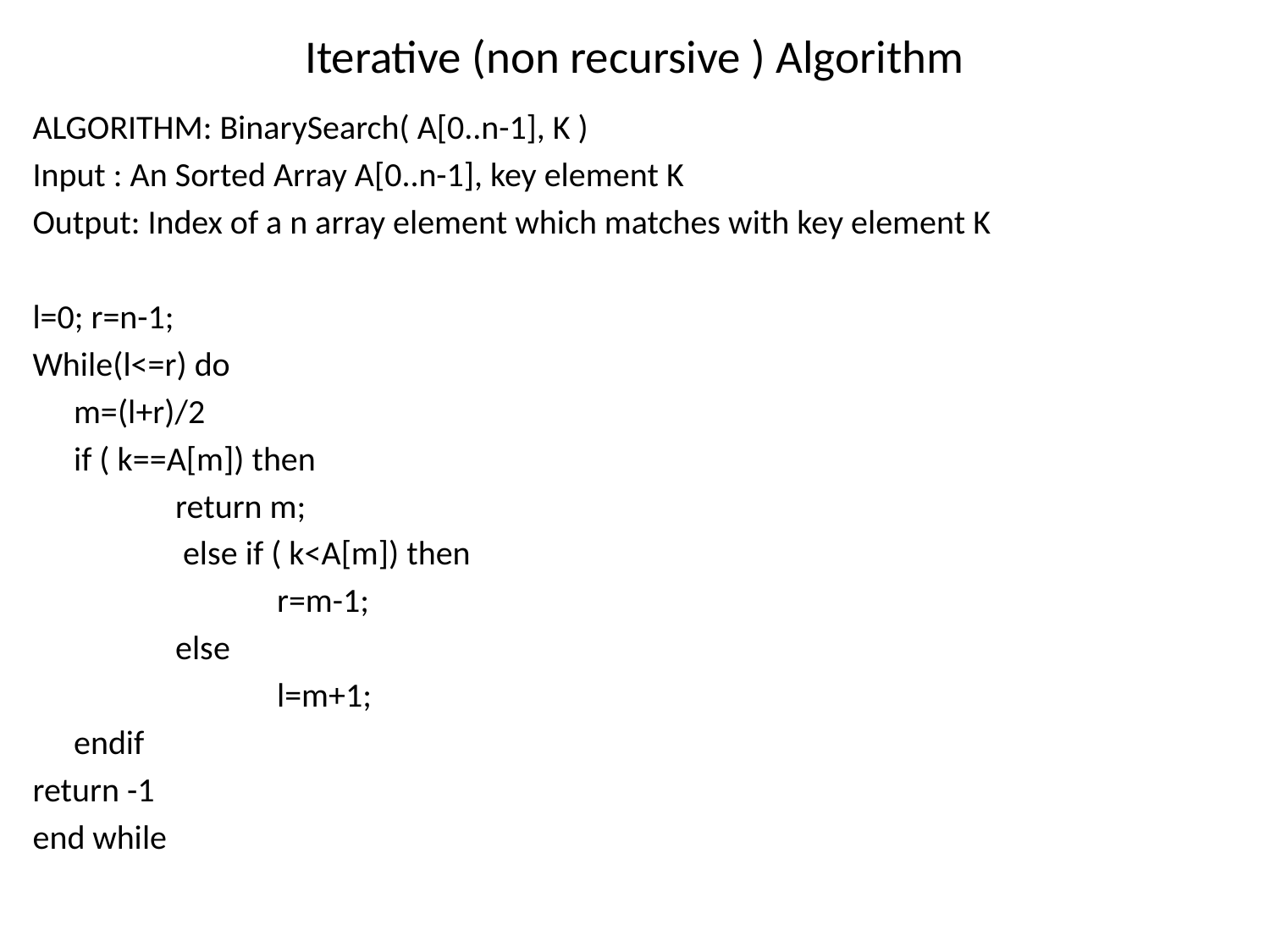

# Iterative (non recursive ) Algorithm
ALGORITHM: BinarySearch( A[0..n-1], K )
Input : An Sorted Array A[0..n-1], key element K
Output: Index of a n array element which matches with key element K

l=0; r=n-1;
While(l<=r) do
    	m=(l+r)/2
 	if ( k==A[m]) then
		return m;
          	 else if ( k<A[m]) then
			r=m-1;
		else
			l=m+1;
    	endif
return -1
end while